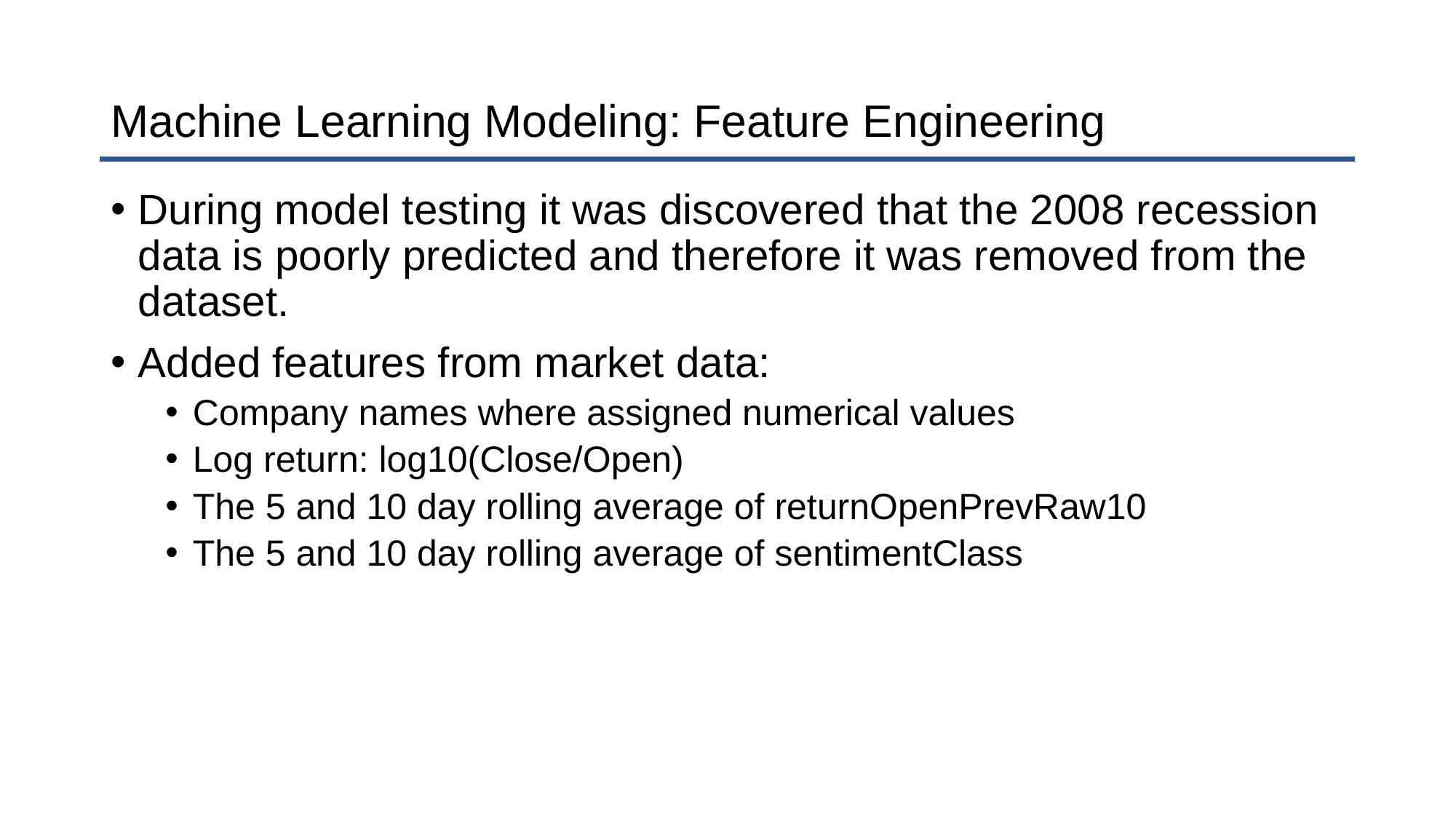

# Machine Learning Modeling: Feature Engineering
During model testing it was discovered that the 2008 recession data is poorly predicted and therefore it was removed from the dataset.
Added features from market data:
Company names where assigned numerical values
Log return: log10(Close/Open)
The 5 and 10 day rolling average of returnOpenPrevRaw10
The 5 and 10 day rolling average of sentimentClass